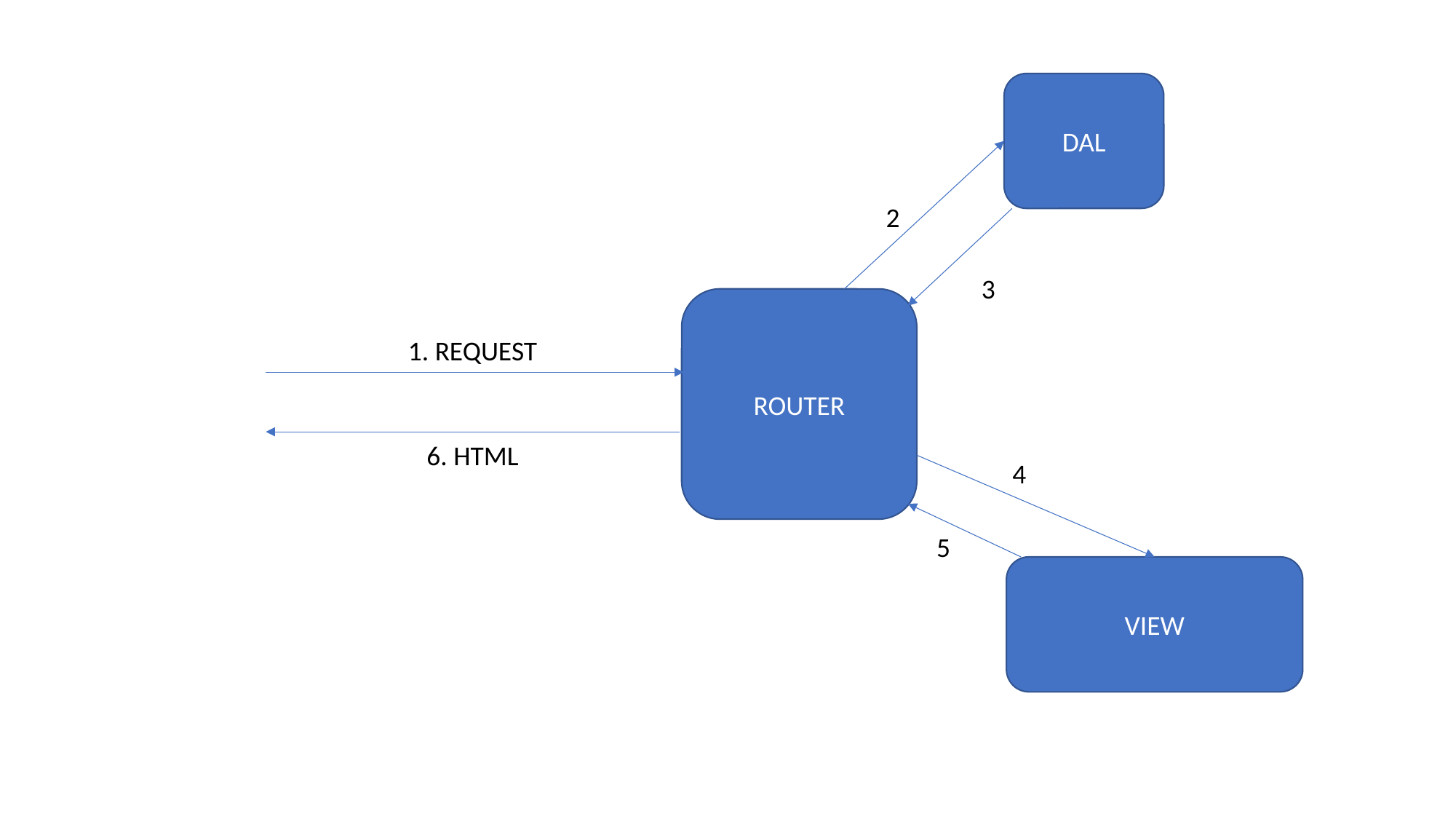

DAL
2
3
ROUTER
1. REQUEST
6. HTML
4
5
VIEW